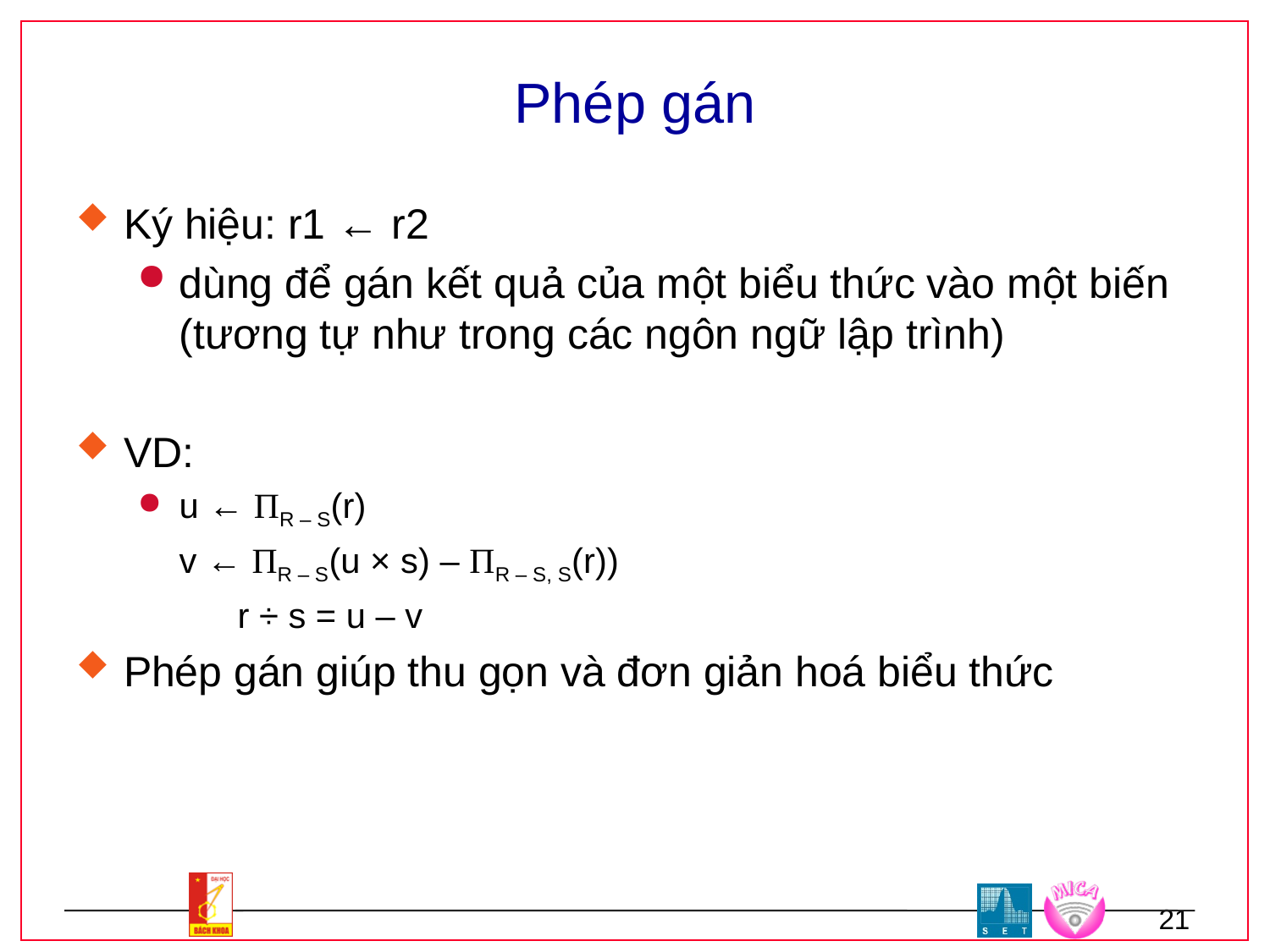

# Phép gán
Ký hiệu: r1 ← r2
dùng để gán kết quả của một biểu thức vào một biến (tương tự như trong các ngôn ngữ lập trình)

VD:
u ← ΠR – S(r)
	v ← ΠR – S(u × s) – ΠR – S, S(r))
	      r ÷ s = u – v
Phép gán giúp thu gọn và đơn giản hoá biểu thức

21